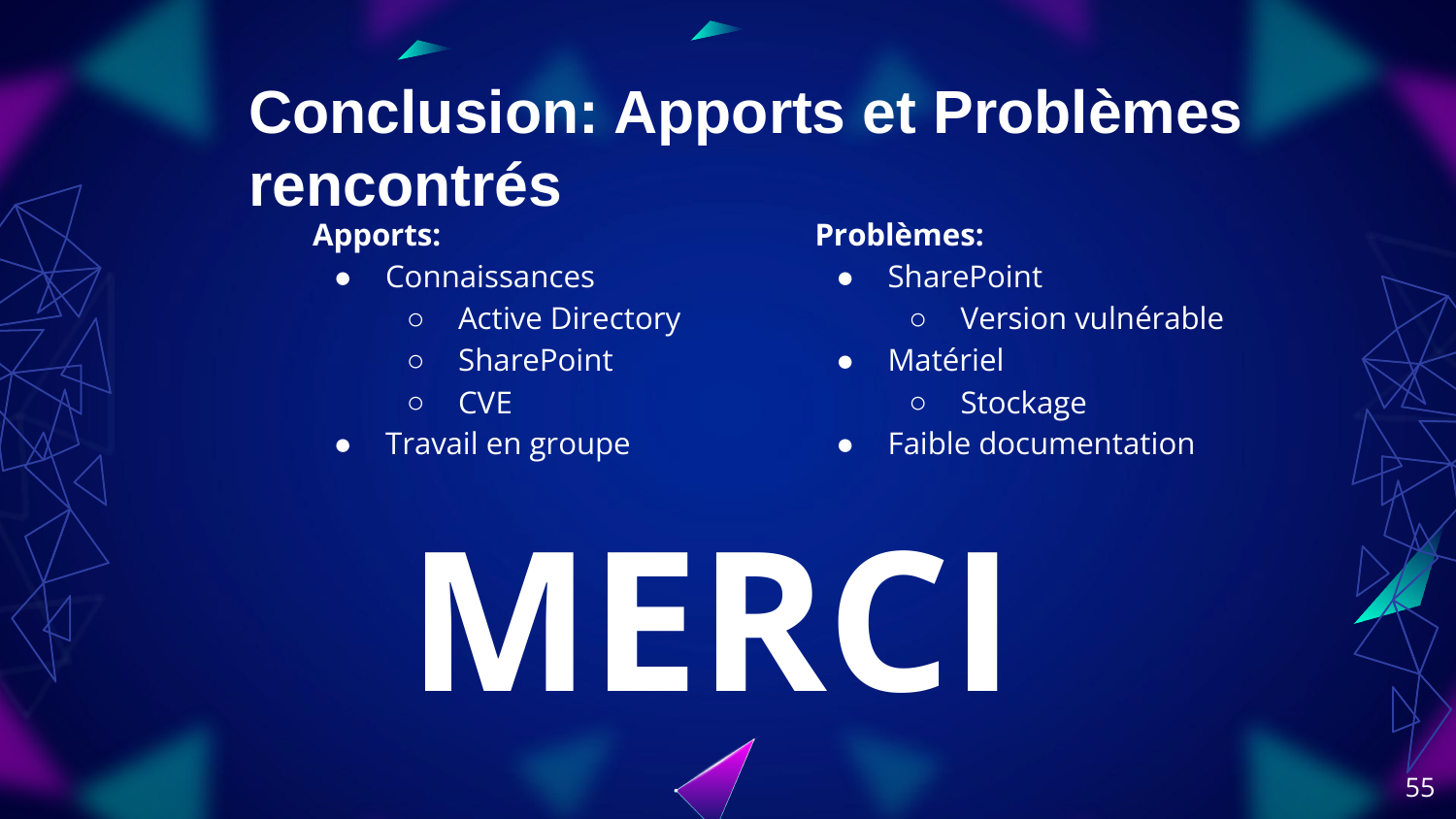

# Conclusion: Apports et Problèmes rencontrés
Apports:
Connaissances
Active Directory
SharePoint
CVE
Travail en groupe
Problèmes:
SharePoint
Version vulnérable
Matériel
Stockage
Faible documentation
MERCI
55